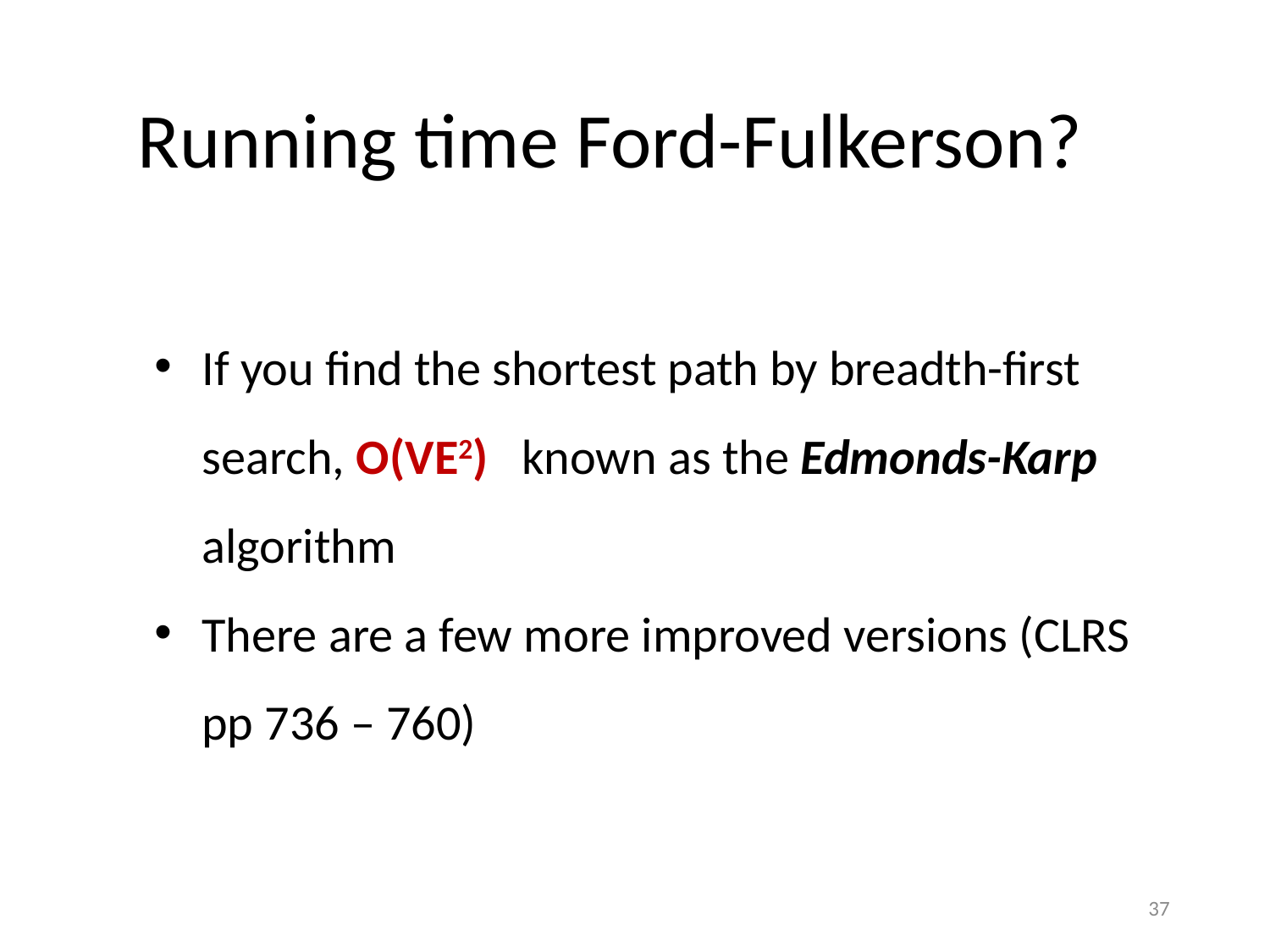

# Running time Ford-Fulkerson?
If you find the shortest path by breadth-first search, O(VE2)   known as the Edmonds-Karp algorithm
There are a few more improved versions (CLRS pp 736 – 760)
37